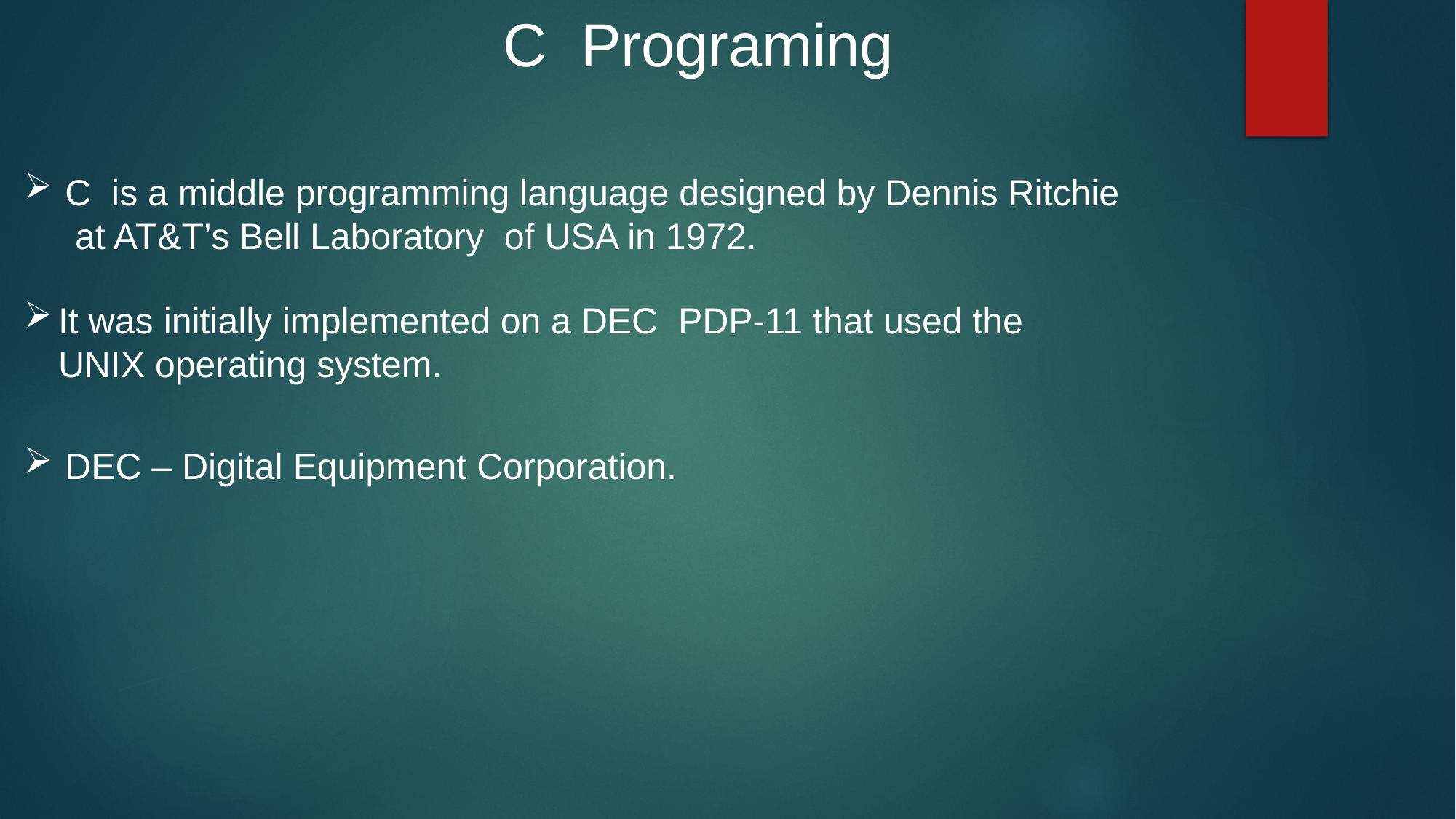

C  Programing
C  is a middle programming language designed by Dennis Ritchie
     at AT&T’s Bell Laboratory  of USA in 1972.
It was initially implemented on a DEC  PDP-11 that used the UNIX operating system.
DEC – Digital Equipment Corporation.